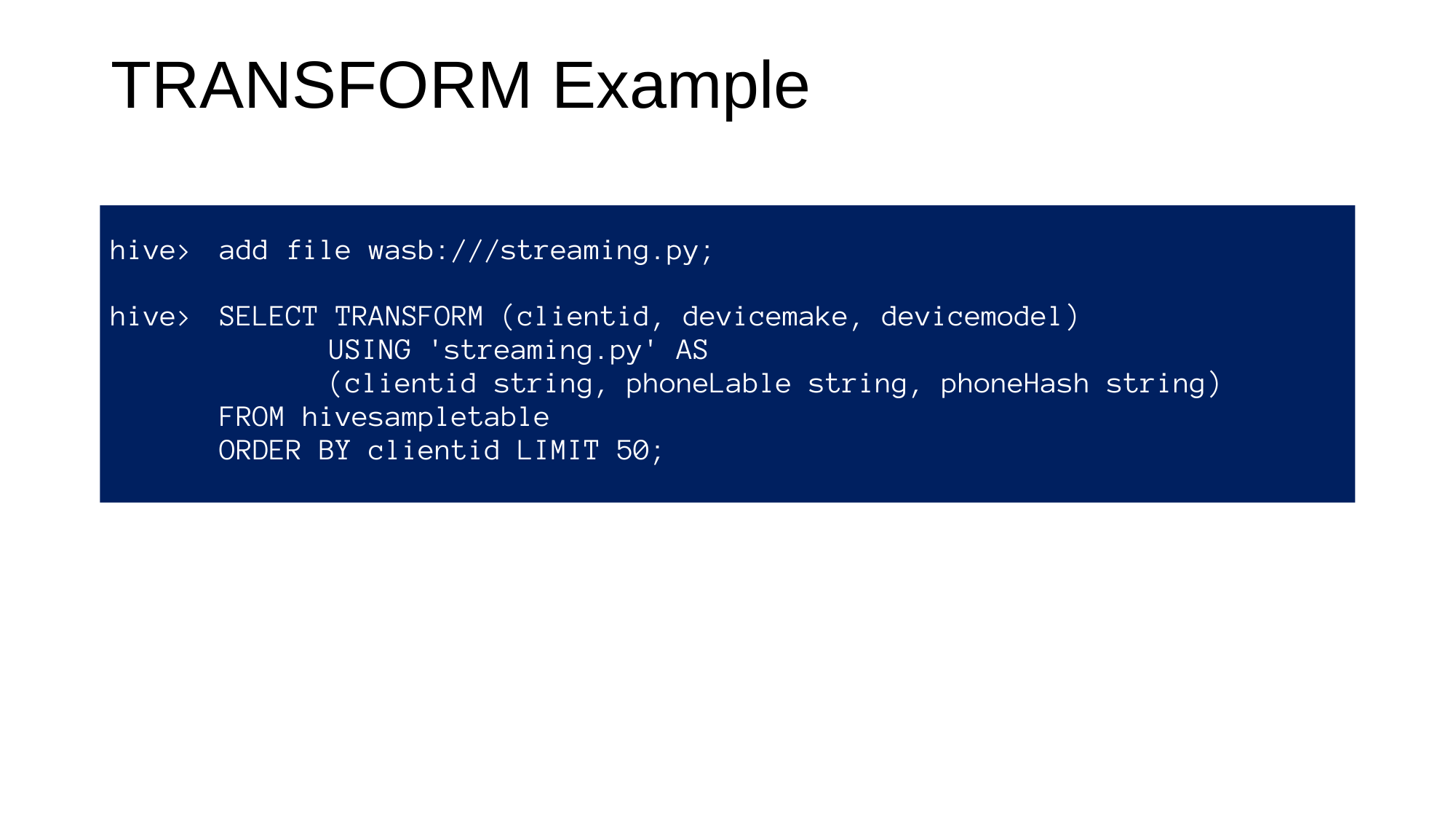

# TRANSFORM Example
hive> 	add file wasb:///streaming.py;

hive> 	SELECT TRANSFORM (clientid, devicemake, devicemodel)
  		USING 'streaming.py' AS
  		(clientid string, phoneLable string, phoneHash string)
	FROM hivesampletable
	ORDER BY clientid LIMIT 50;